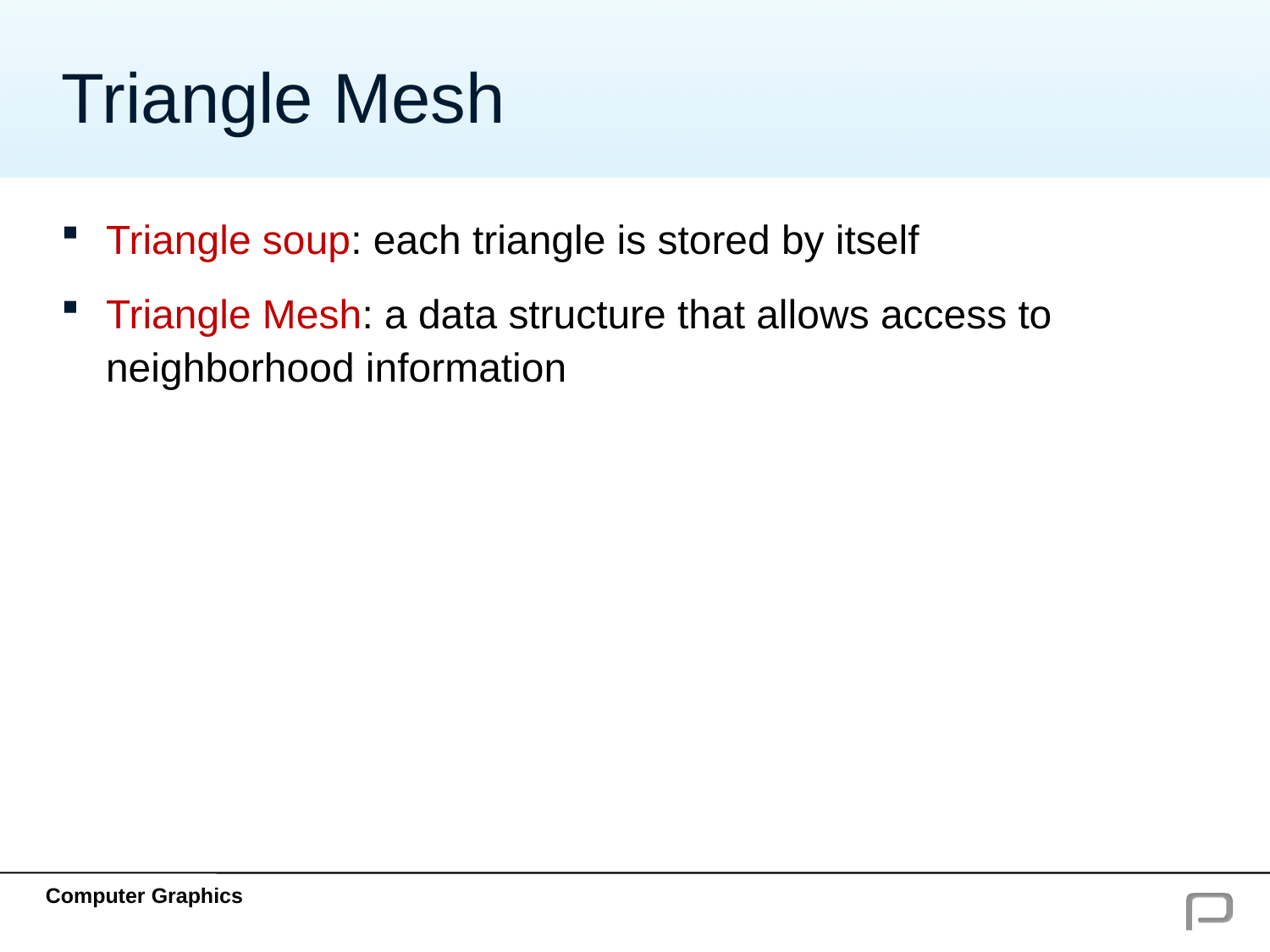

# Triangle Mesh
Triangle soup: each triangle is stored by itself
Triangle Mesh: a data structure that allows access to neighborhood information